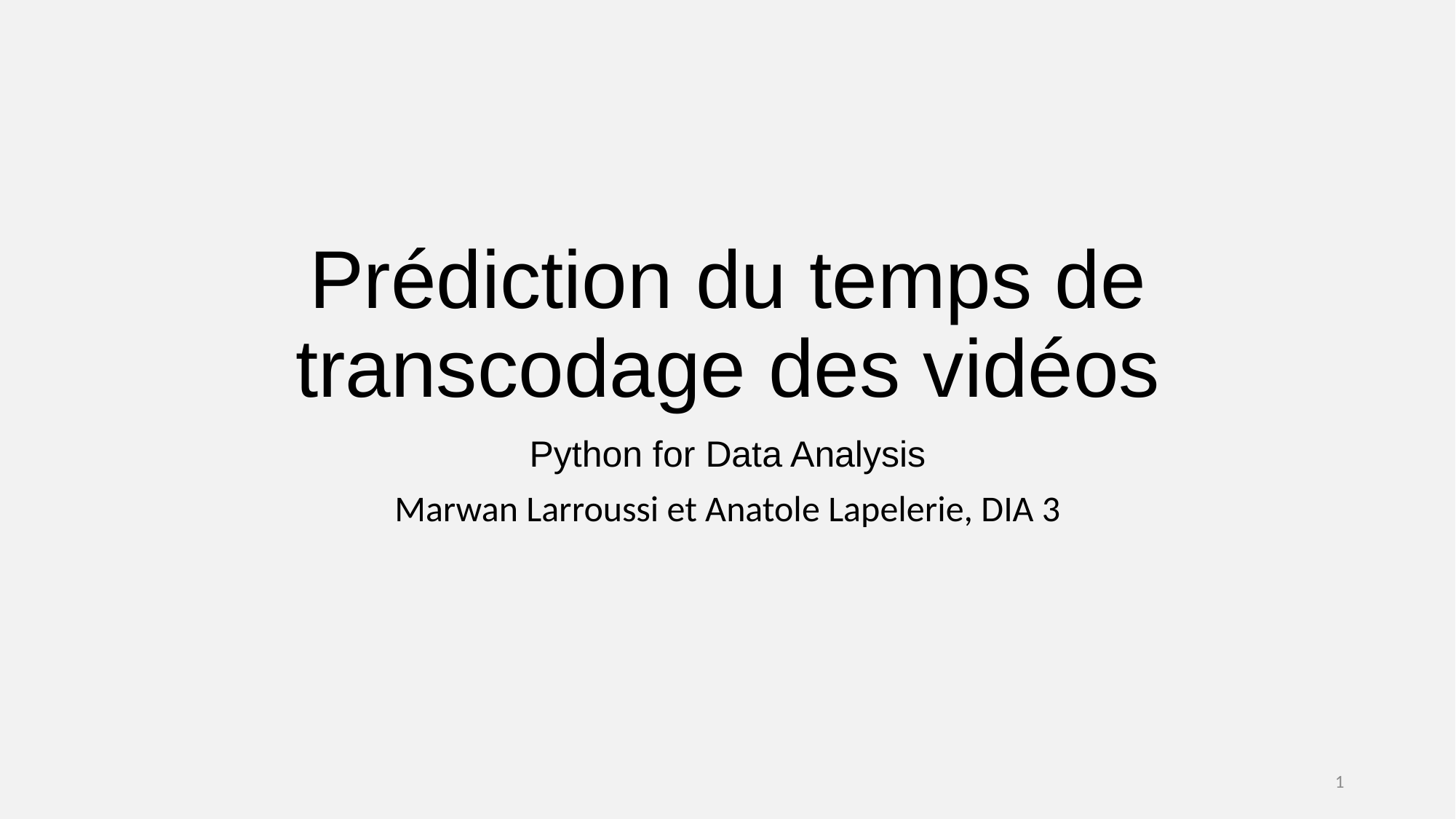

# Prédiction du temps de transcodage des vidéos
Python for Data Analysis
Marwan Larroussi et Anatole Lapelerie, DIA 3
1